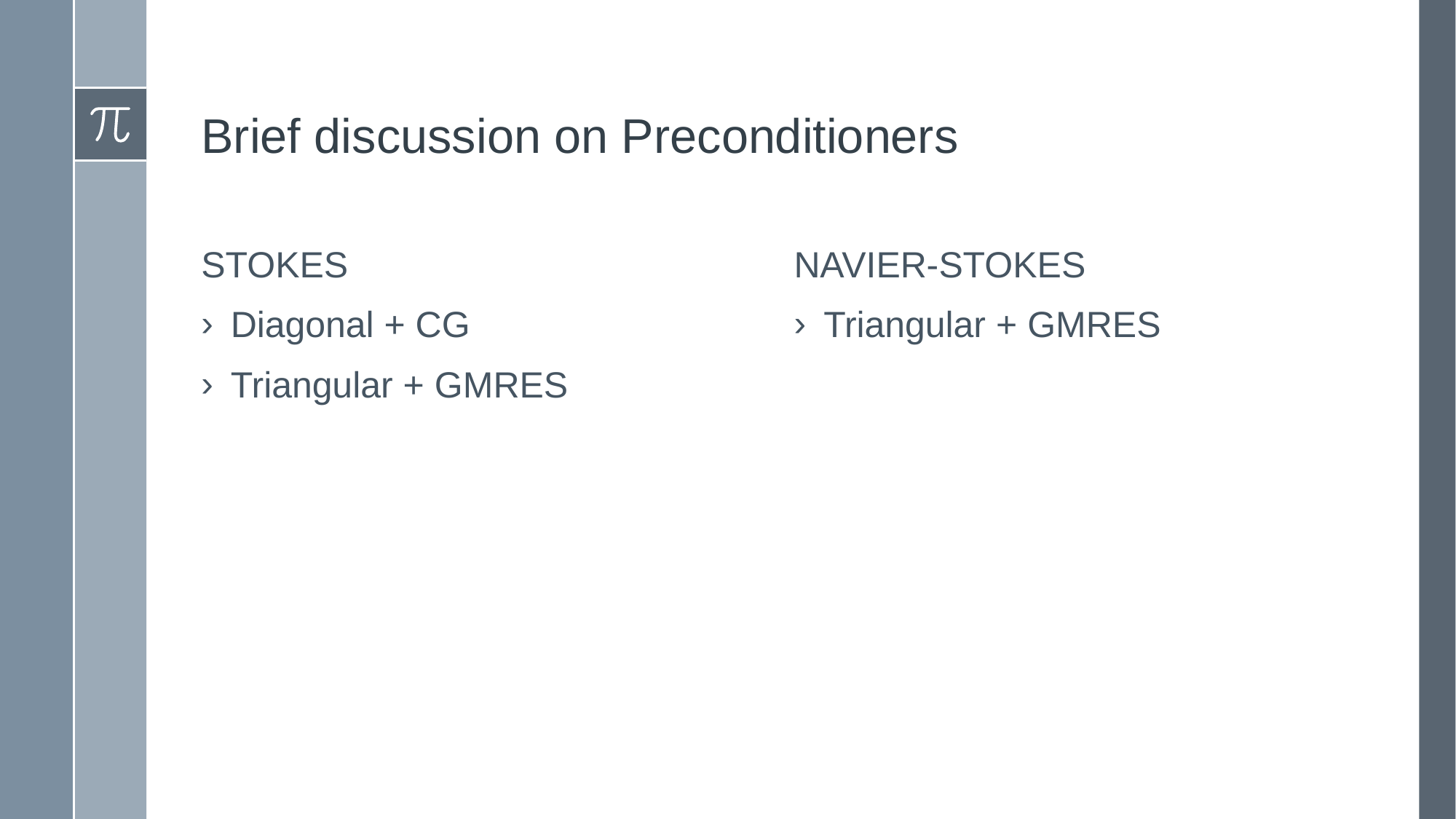

# Brief discussion on Preconditioners
stokes
Navier-stokes
Triangular + GMRES
Diagonal + CG
Triangular + GMRES